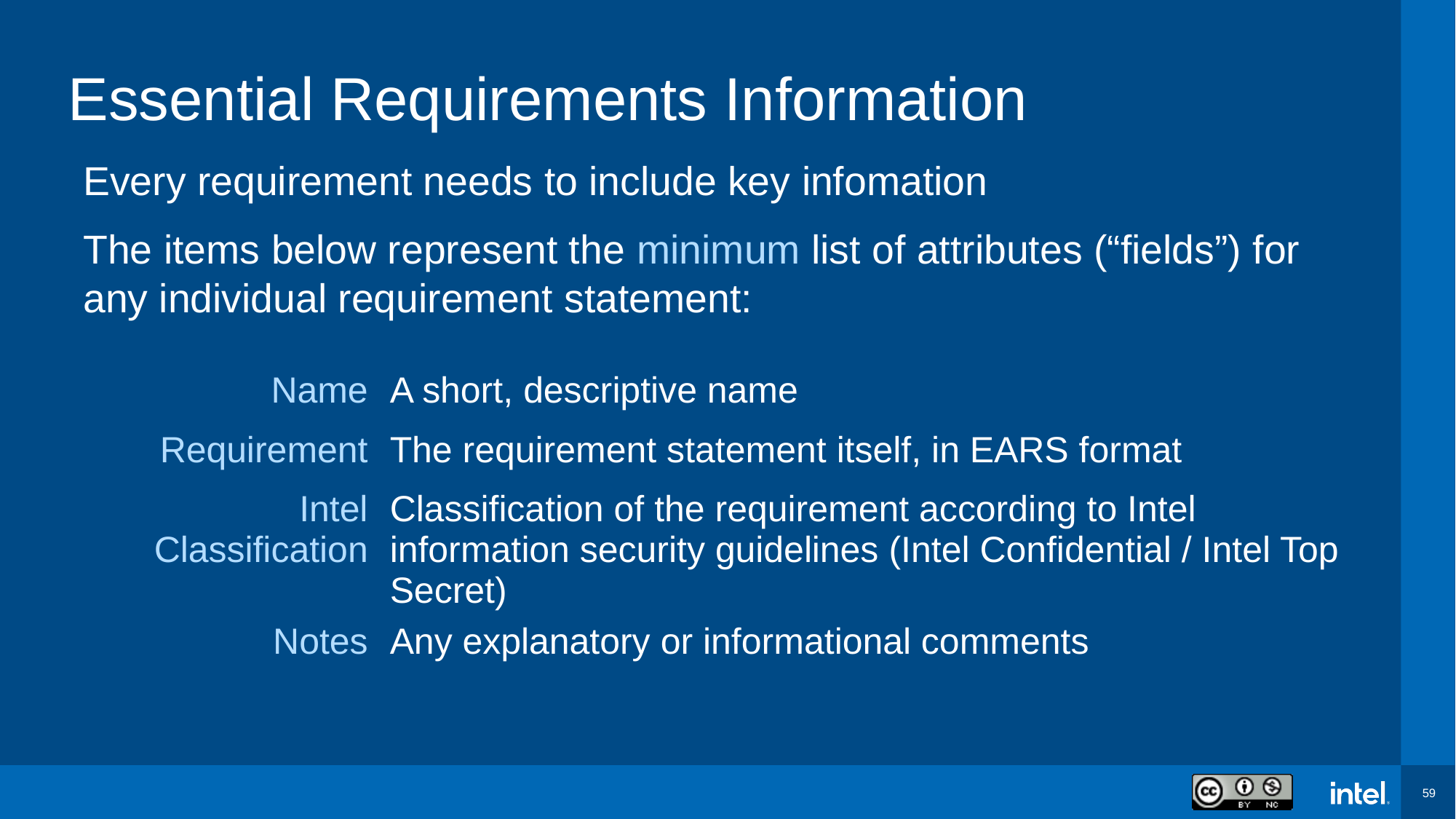

# Essential Requirements Information
Every requirement needs to include key infomation
The items below represent the minimum list of attributes (“fields”) for
any individual requirement statement:
| Name | A short, descriptive name |
| --- | --- |
| Requirement | The requirement statement itself, in EARS format |
| Intel Classification | Classification of the requirement according to Intel information security guidelines (Intel Confidential / Intel Top Secret) |
| Notes | Any explanatory or informational comments |